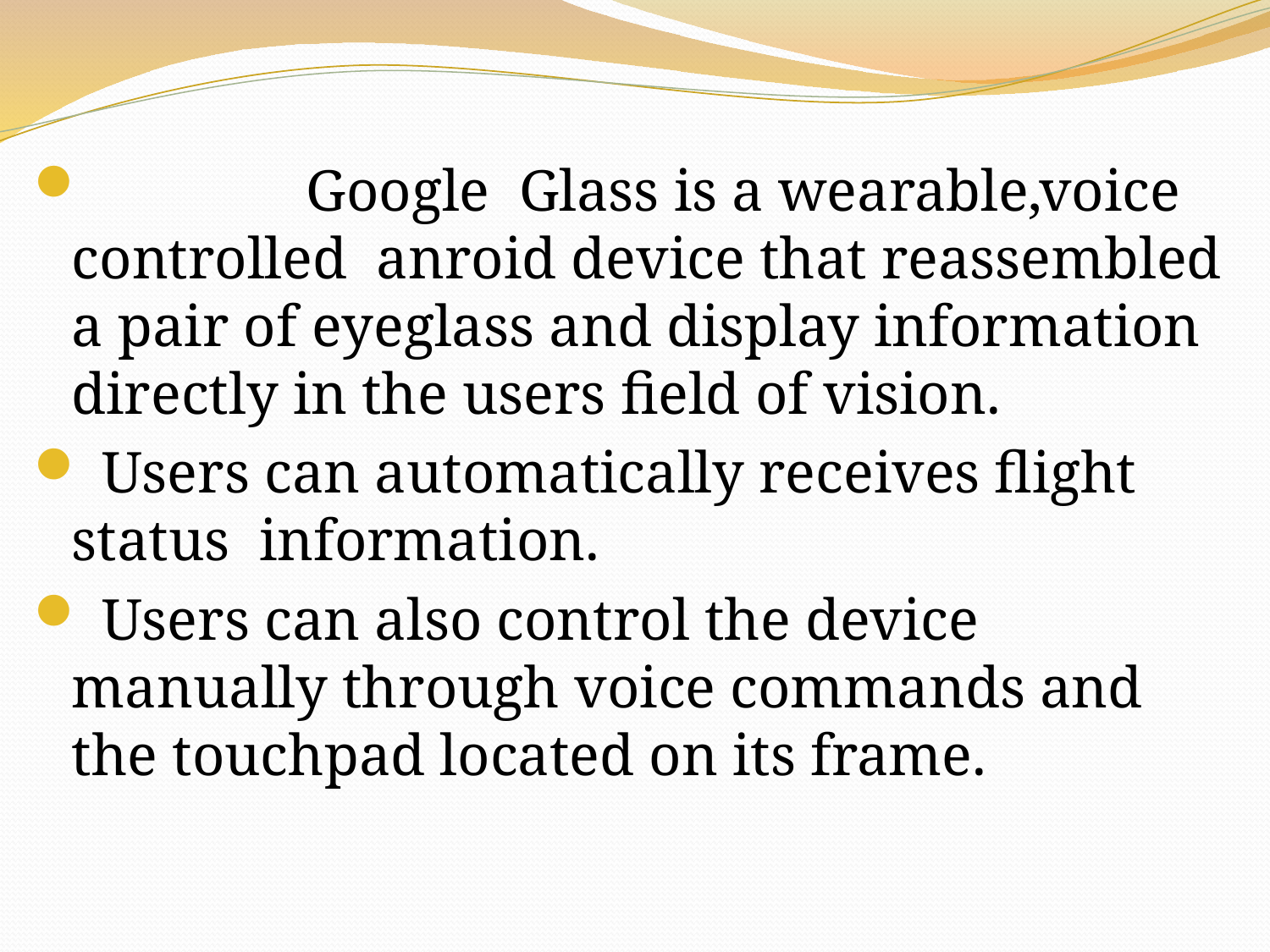

Google  Glass is a wearable,voice controlled  anroid device that reassembled a pair of eyeglass and display information directly in the users field of vision.
 Users can automatically receives flight status  information.
 Users can also control the device manually through voice commands and the touchpad located on its frame.